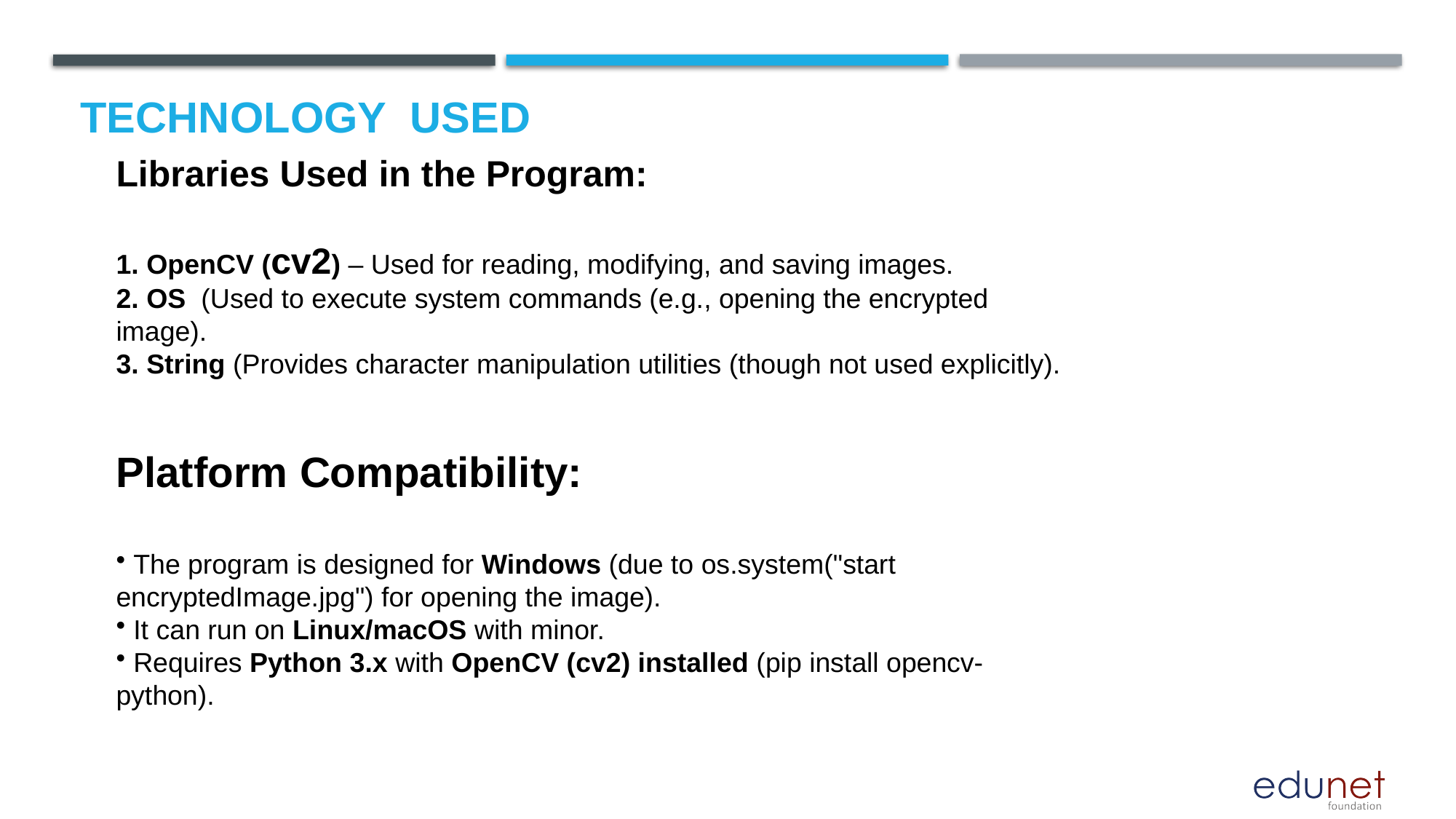

# Technology  used

Libraries Used in the Program:

 OpenCV (cv2) – Used for reading, modifying, and saving images.
 OS  (Used to execute system commands (e.g., opening the encrypted image).
 String (Provides character manipulation utilities (though not used explicitly).

Platform Compatibility:

 The program is designed for Windows (due to os.system("start encryptedImage.jpg") for opening the image).
 It can run on Linux/macOS with minor.
 Requires Python 3.x with OpenCV (cv2) installed (pip install opencv-python).